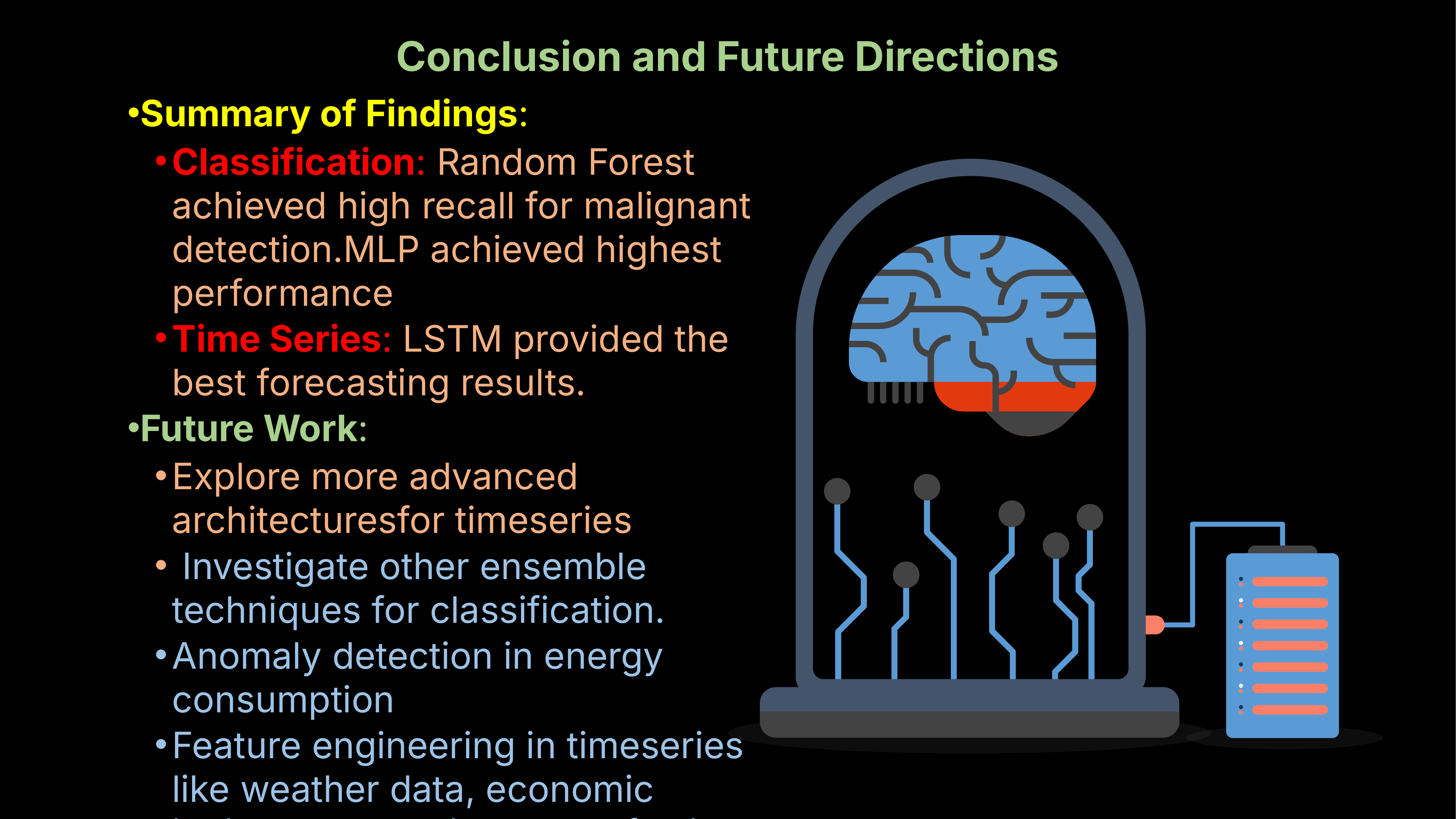

# Conclusion and Future Directions
Summary of Findings:
Classification: Random Forest achieved high recall for malignant detection.MLP achieved highest performance
Time Series: LSTM provided the best forecasting results.
Future Work:
Explore more advanced architecturesfor timeseries
 Investigate other ensemble techniques for classification.
Anomaly detection in energy consumption
Feature engineering in timeseries like weather data, economic indicators or holidays and festive seasons .